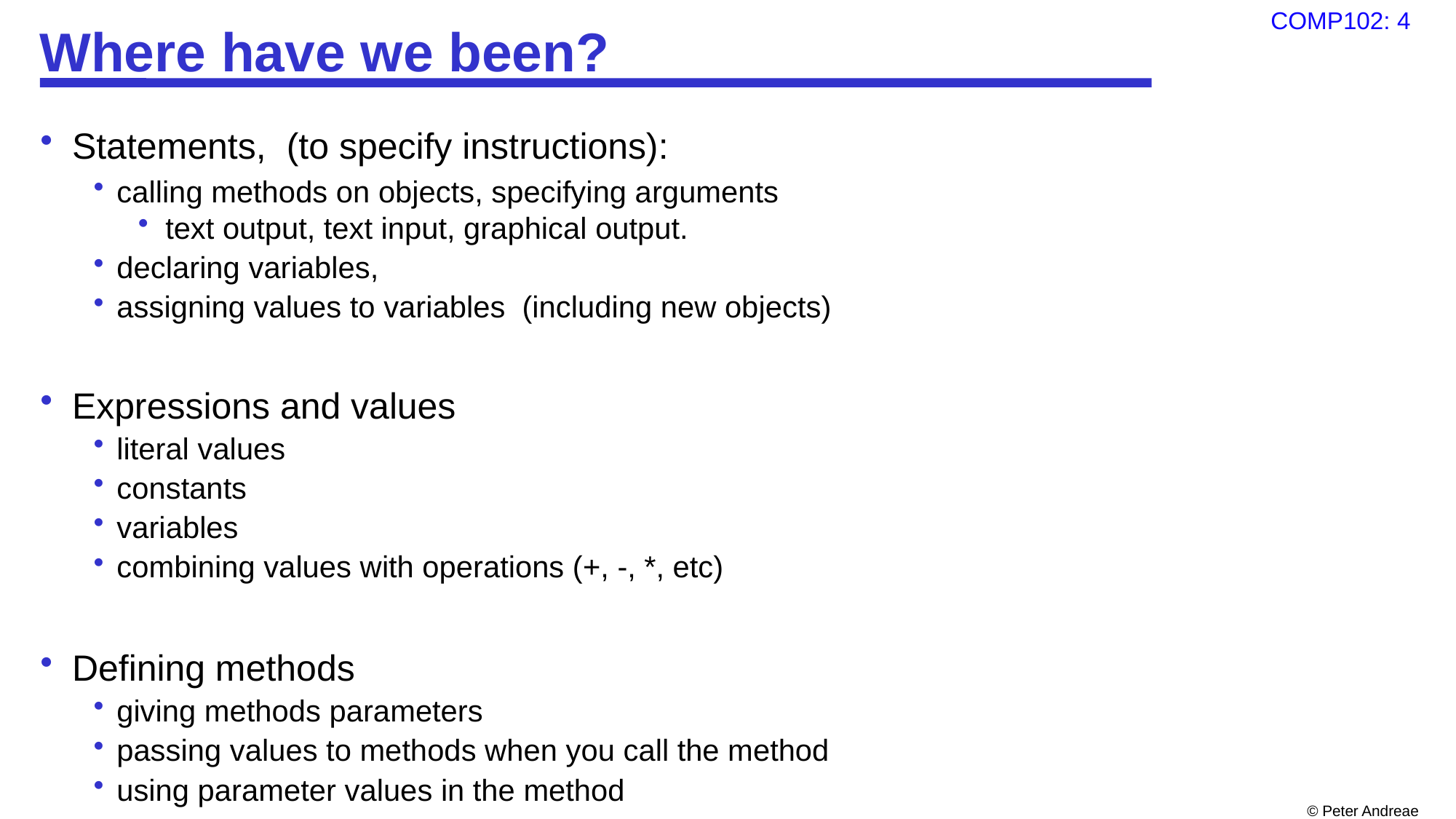

# Where have we been?
Statements,  (to specify instructions):
calling methods on objects, specifying arguments
text output, text input, graphical output.
declaring variables,
assigning values to variables  (including new objects)

Expressions and values
literal values
constants
variables
combining values with operations (+, -, *, etc)

Defining methods
giving methods parameters
passing values to methods when you call the method
using parameter values in the method